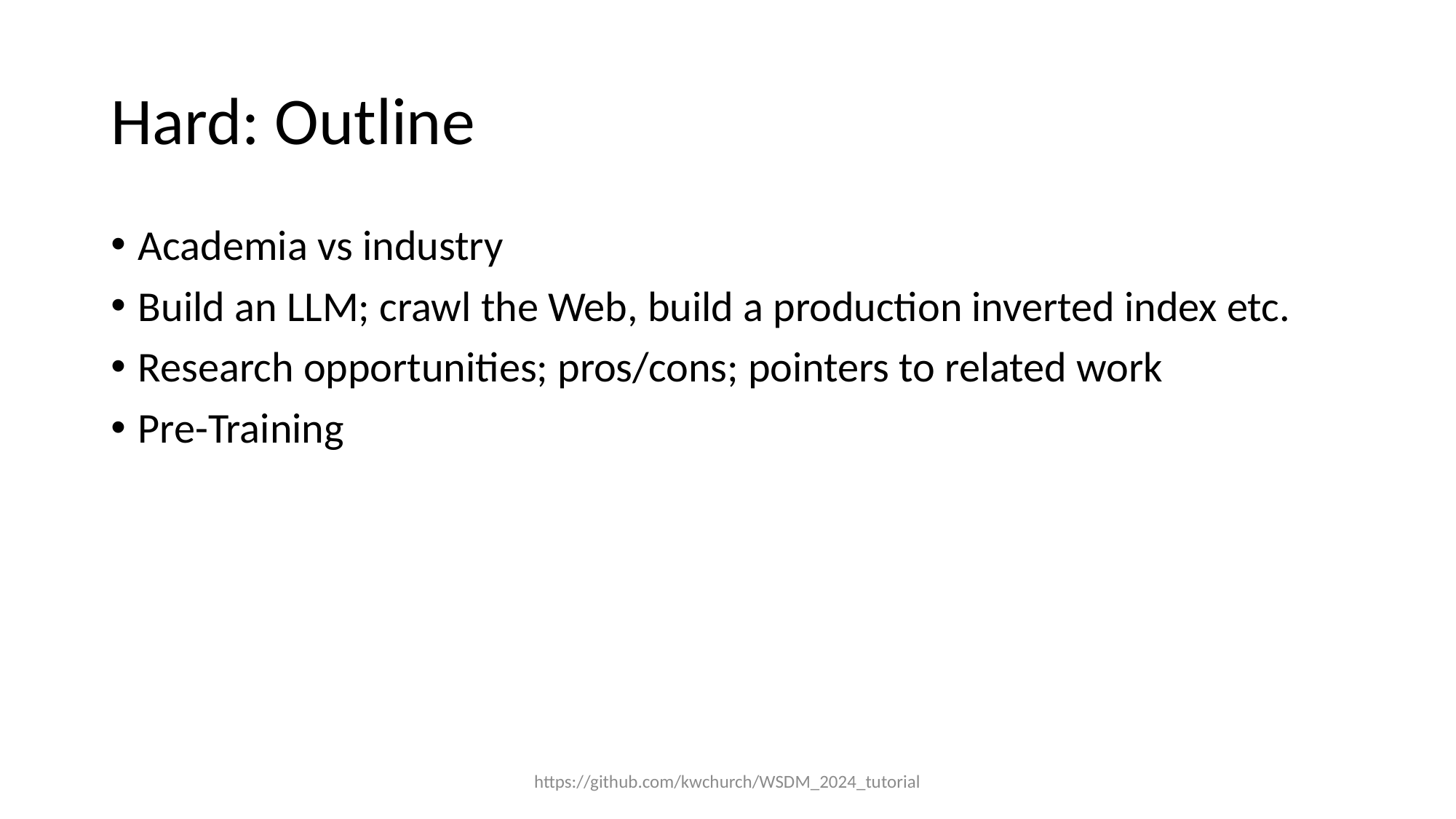

# Hard: Outline
Academia vs industry
Build an LLM; crawl the Web, build a production inverted index etc.
Research opportunities; pros/cons; pointers to related work
Pre-Training
https://github.com/kwchurch/WSDM_2024_tutorial